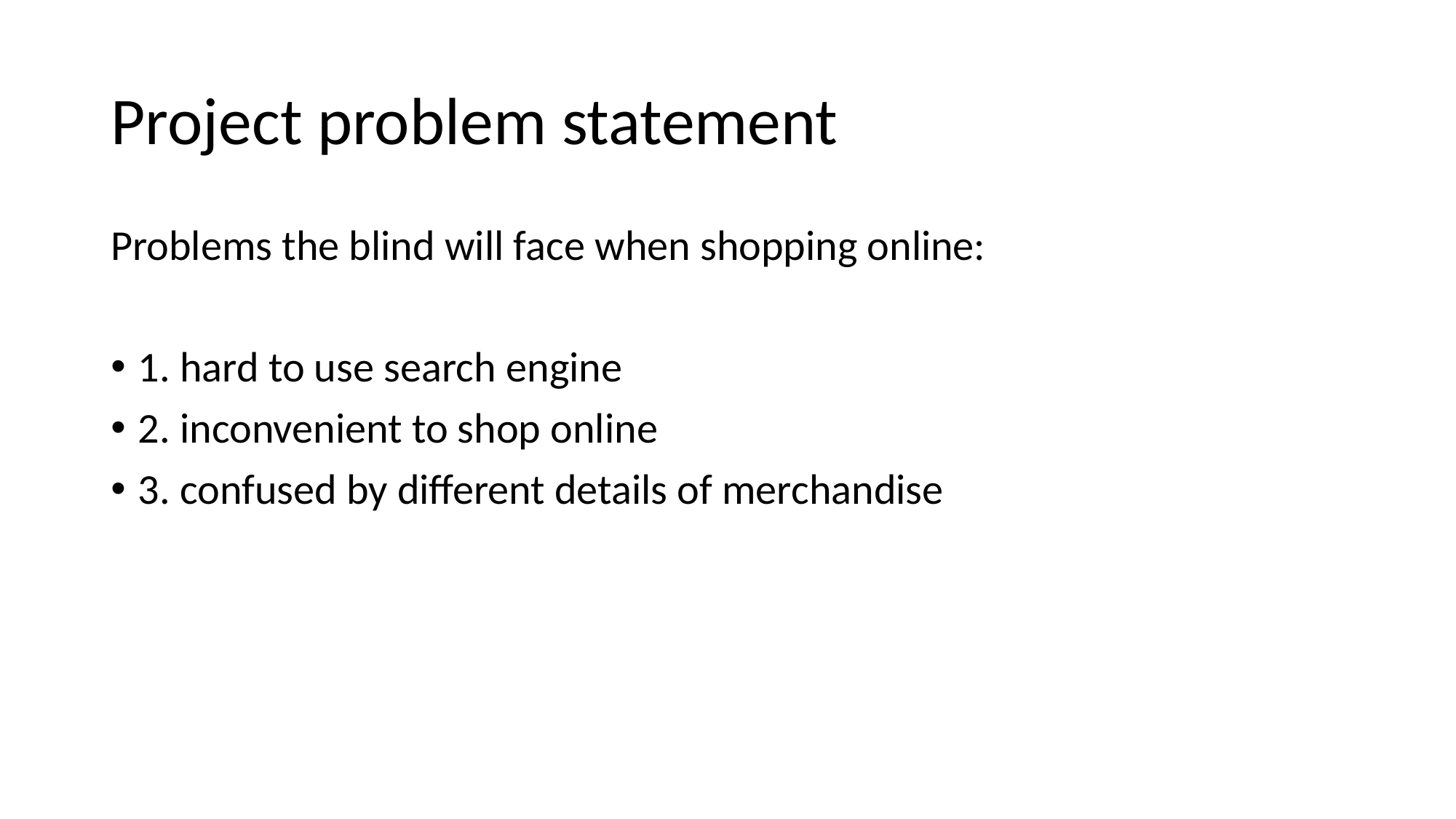

# Project problem statement
Problems the blind will face when shopping online:

1. hard to use search engine
2. inconvenient to shop online
3. confused by different details of merchandise